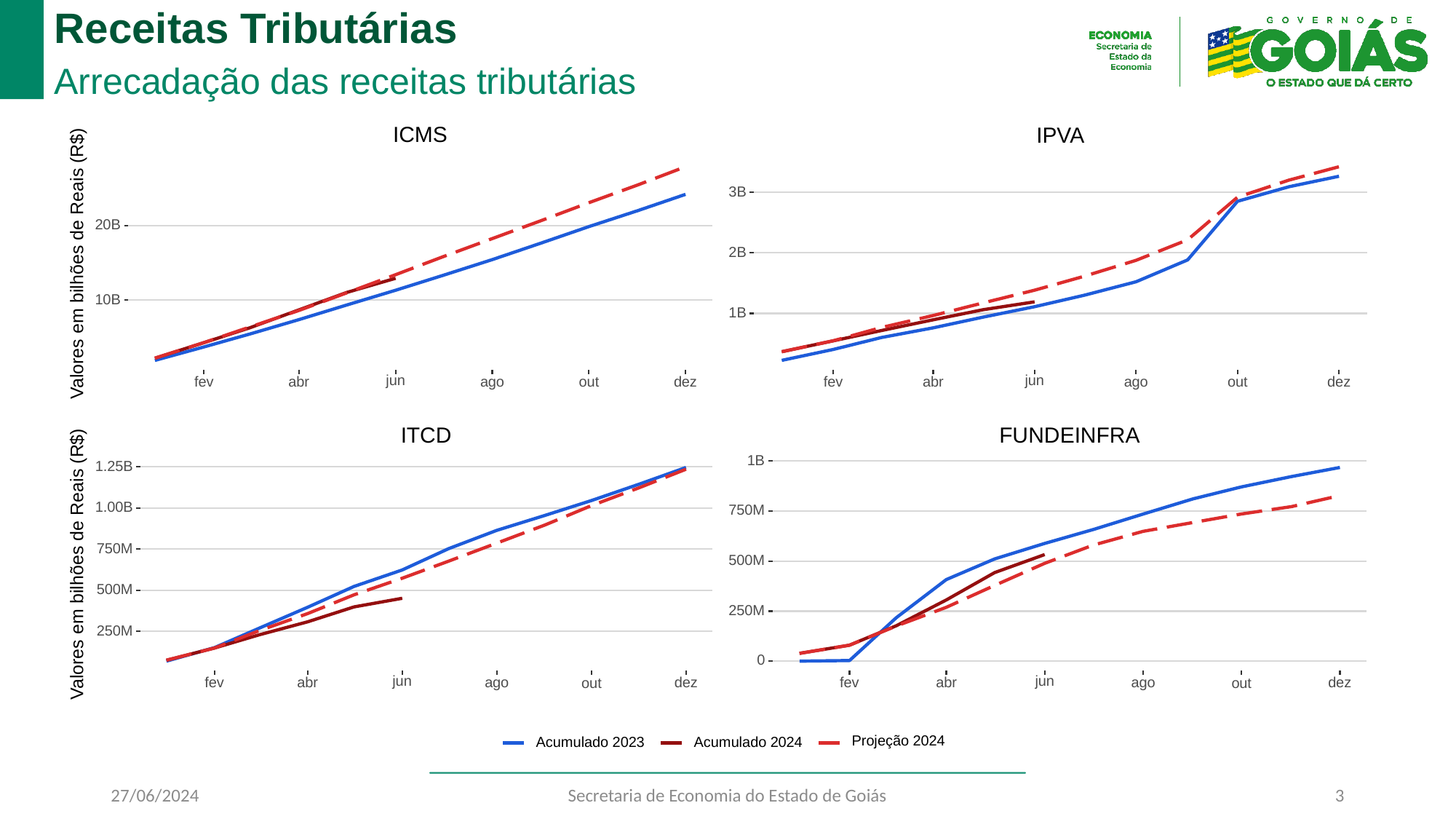

# Receitas Tributárias
Arrecadação das receitas tributárias

ICMS
IPVA

3B

20B

2B

 Valores em bilhões de Reais (R$)

10B

1B

jun
jun
ago
ago
fev
fev
abr
dez
abr
dez
out
out

ITCD
FUNDEINFRA
1B

1.25B

1.00B
750M

750M

 Valores em bilhões de Reais (R$)
500M

500M

250M

250M

0

jun
jun
ago
ago
fev
fev
abr
dez
abr
dez
out
out

Projeção 2024
Acumulado 2023
Acumulado 2024

27/06/2024
Secretaria de Economia do Estado de Goiás
3